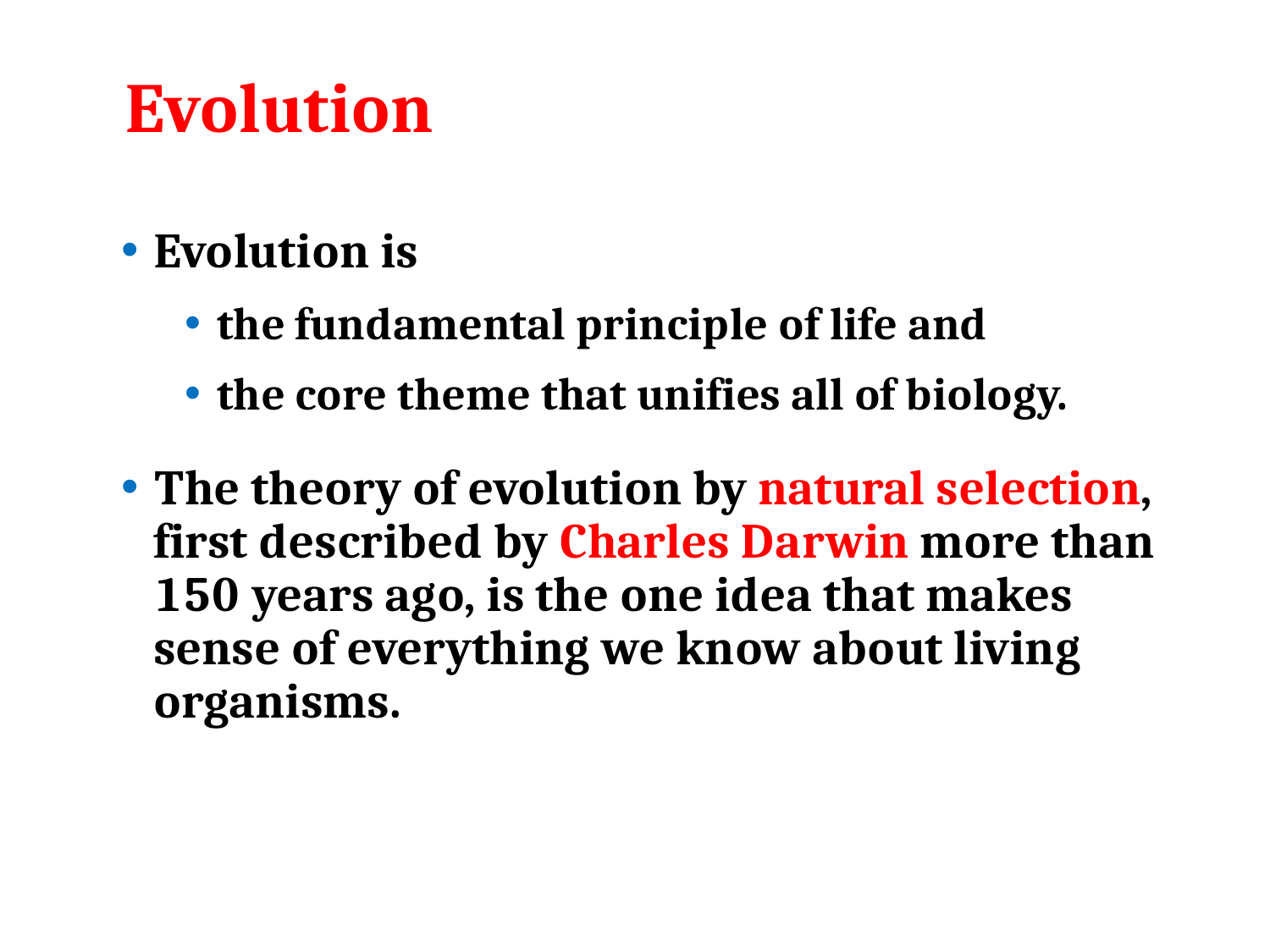

# Evolution
Evolution is
the fundamental principle of life and
the core theme that unifies all of biology.
The theory of evolution by natural selection, first described by Charles Darwin more than 150 years ago, is the one idea that makes sense of everything we know about living organisms.